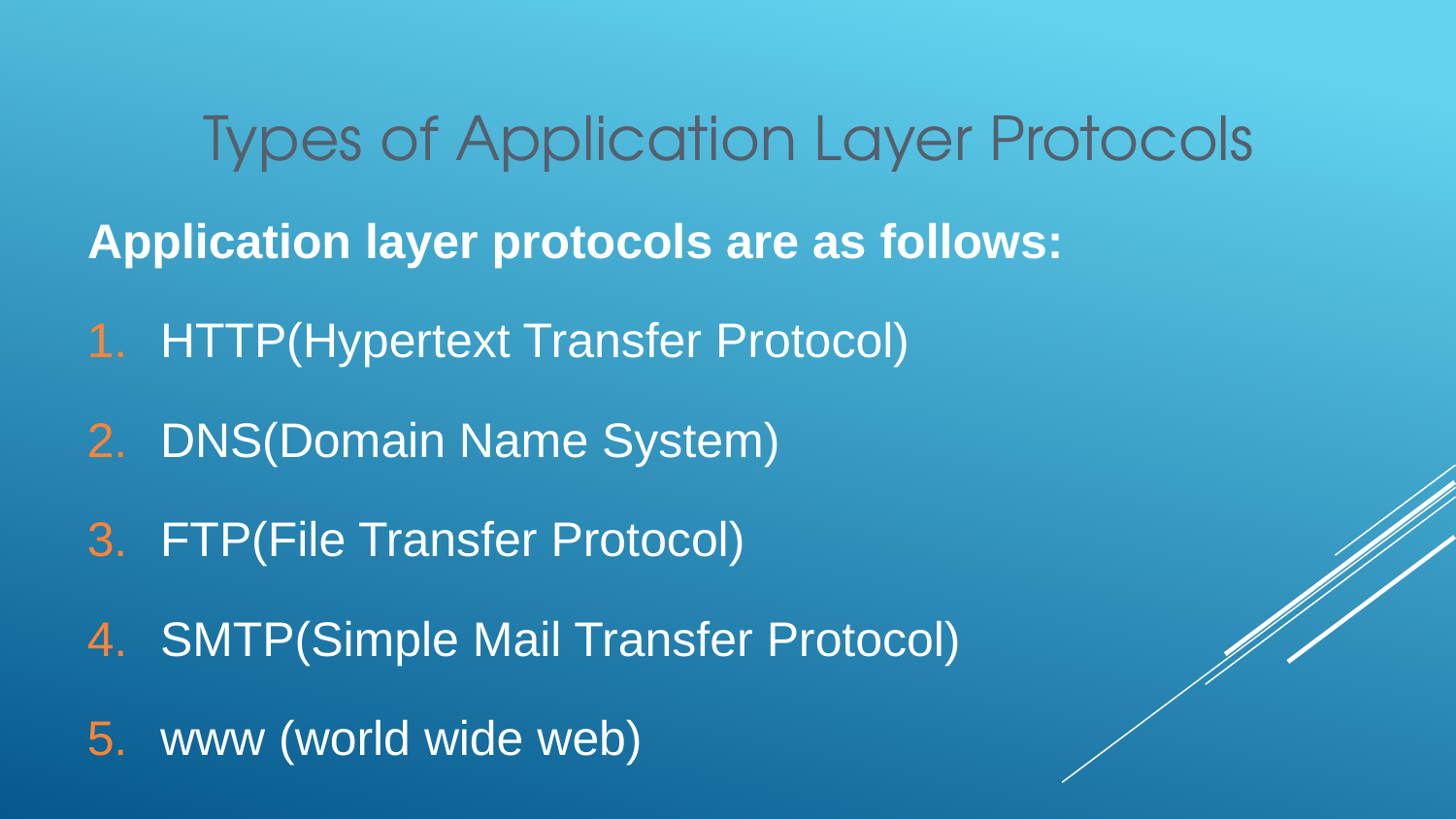

# Types of Application Layer Protocols
Application layer protocols are as follows:
HTTP(Hypertext Transfer Protocol)
DNS(Domain Name System)
FTP(File Transfer Protocol)
SMTP(Simple Mail Transfer Protocol)
www (world wide web)